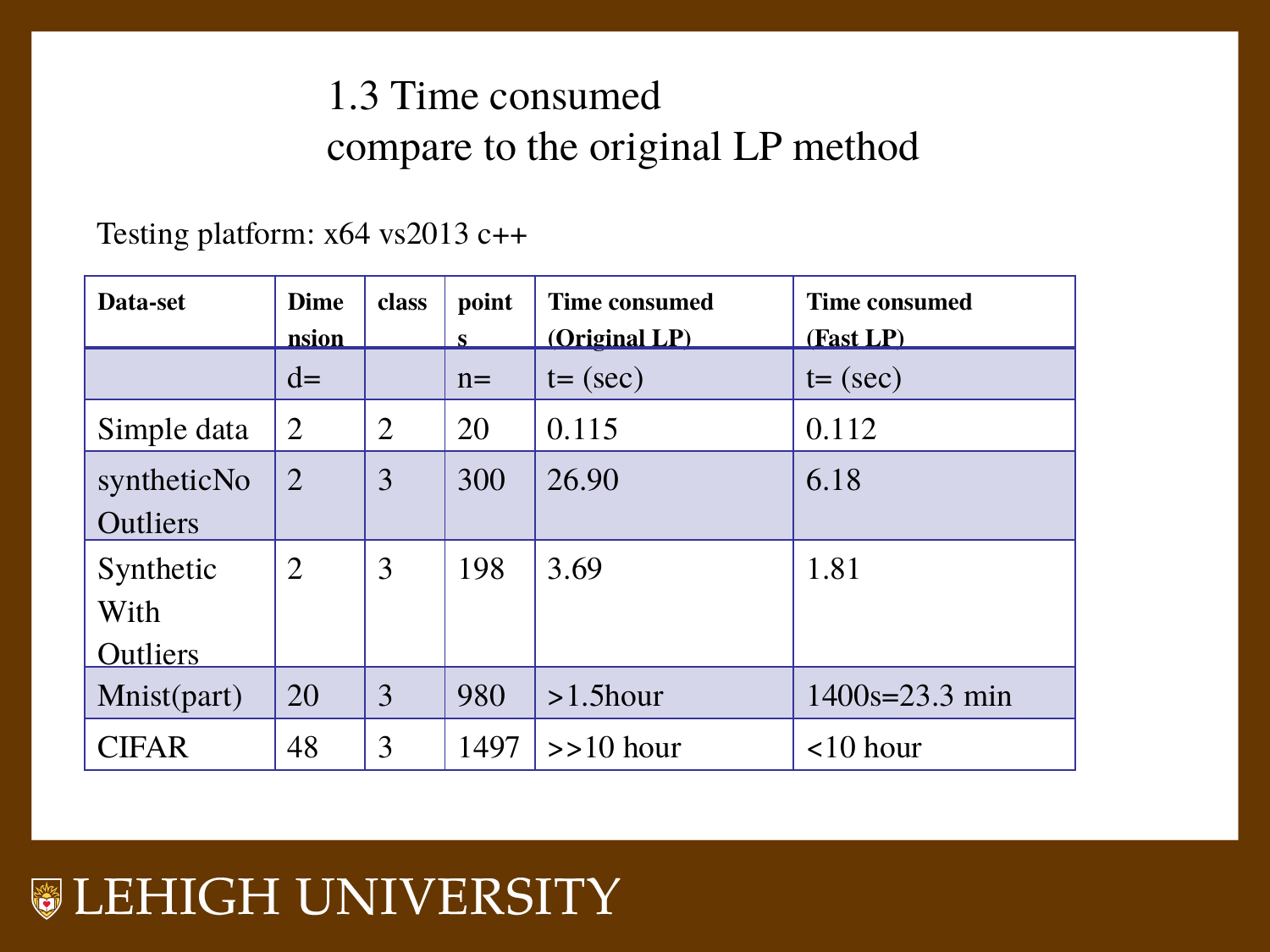

1.3 Time consumed
compare to the original LP method
Testing platform: x64 vs2013 c++
| Data-set | Dimension | class | points | Time consumed (Original LP) | Time consumed (Fast LP) |
| --- | --- | --- | --- | --- | --- |
|  | d= |  | n= | t= (sec) | t= (sec) |
| Simple data | 2 | 2 | 20 | 0.115 | 0.112 |
| syntheticNoOutliers | 2 | 3 | 300 | 26.90 | 6.18 |
| Synthetic With Outliers | 2 | 3 | 198 | 3.69 | 1.81 |
| Mnist(part) | 20 | 3 | 980 | >1.5hour | 1400s=23.3 min |
| CIFAR | 48 | 3 | 1497 | >>10 hour | <10 hour |